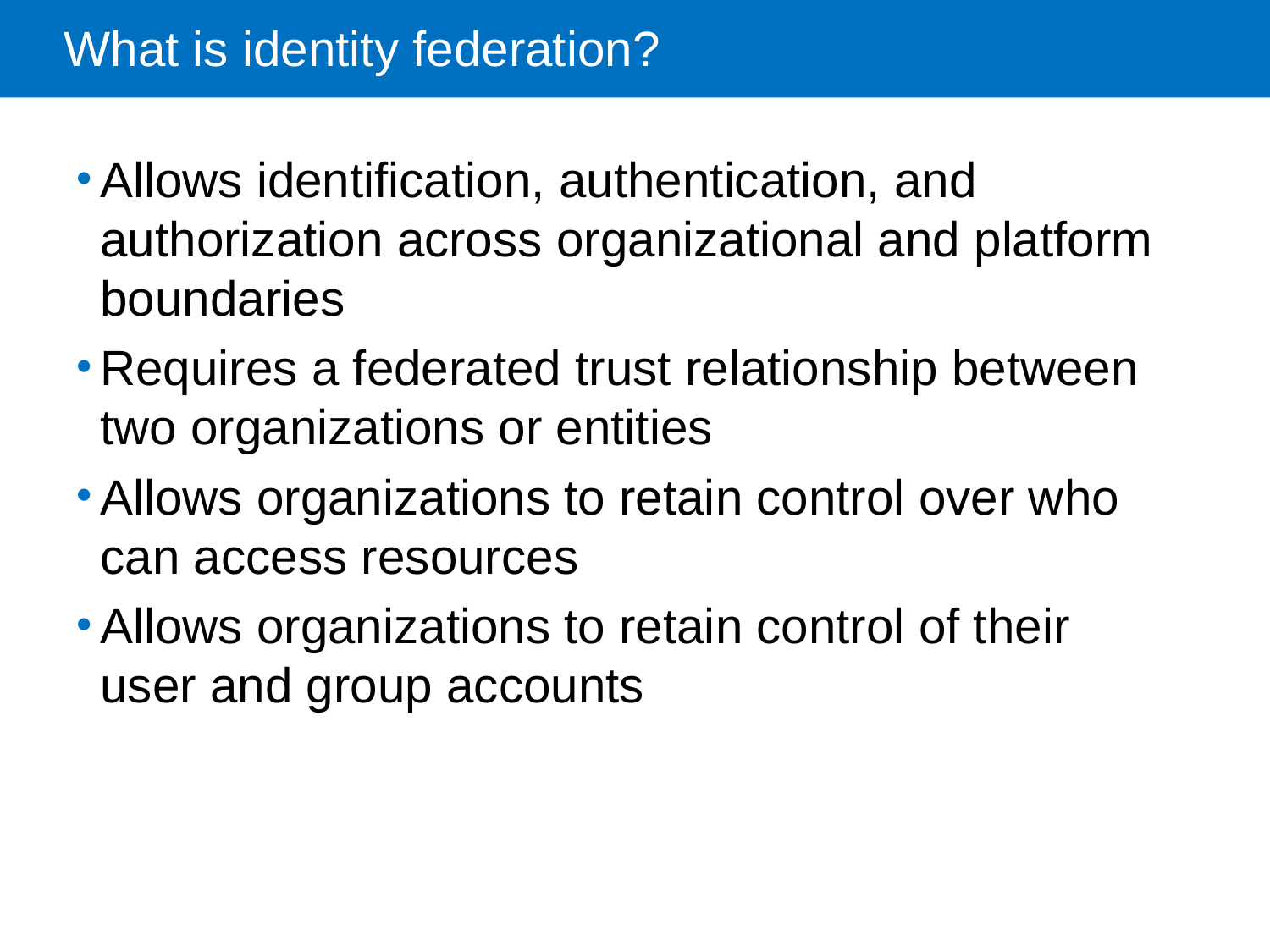

# What is identity federation?
Allows identification, authentication, and authorization across organizational and platform boundaries
Requires a federated trust relationship between two organizations or entities
Allows organizations to retain control over who can access resources
Allows organizations to retain control of their user and group accounts